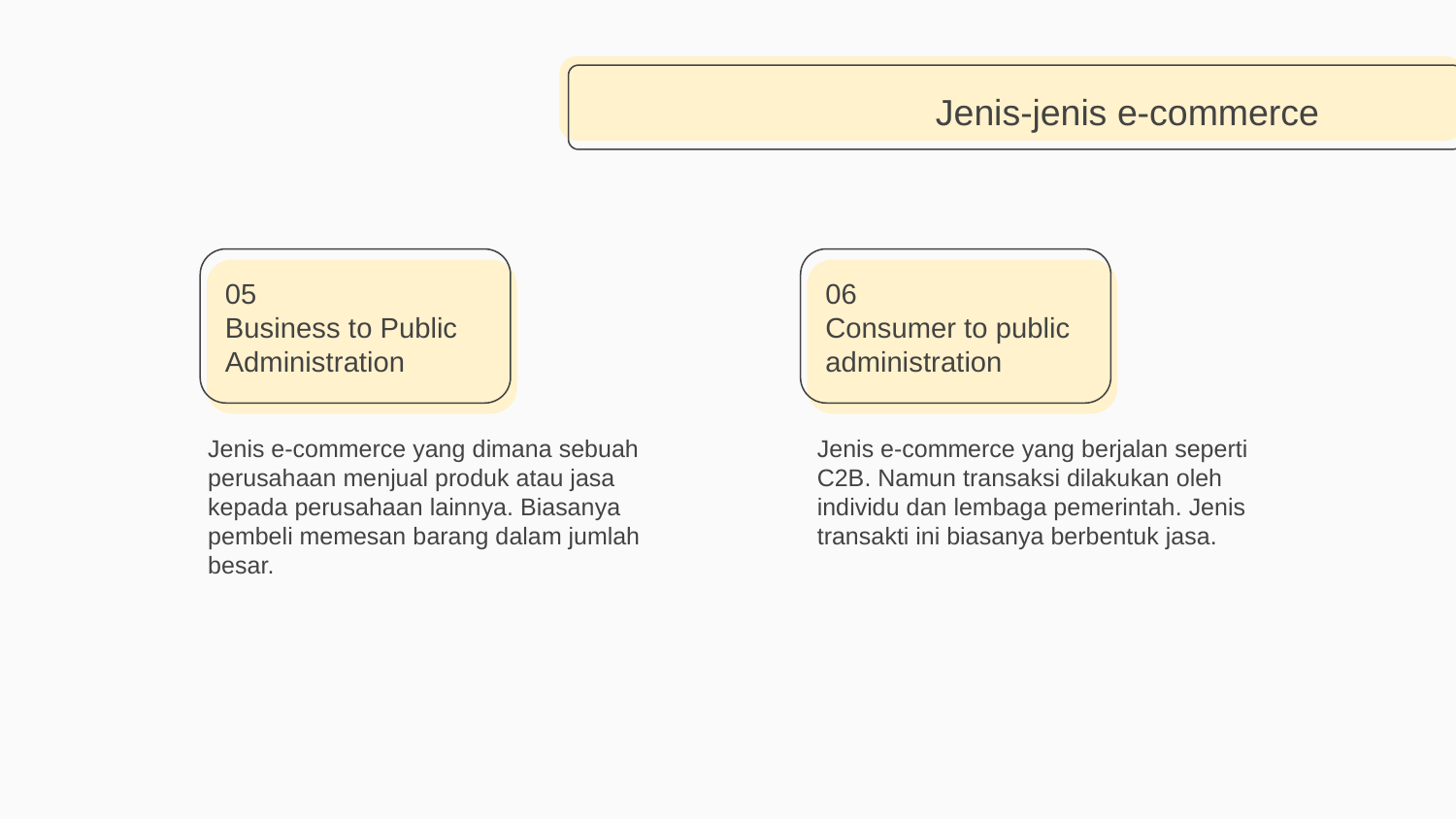

Jenis-jenis e-commerce

# 05
Business to Public Administration
06
Consumer to public administration
Jenis e-commerce yang dimana sebuah perusahaan menjual produk atau jasa kepada perusahaan lainnya. Biasanya pembeli memesan barang dalam jumlah besar.
Jenis e-commerce yang berjalan seperti C2B. Namun transaksi dilakukan oleh individu dan lembaga pemerintah. Jenis transakti ini biasanya berbentuk jasa.